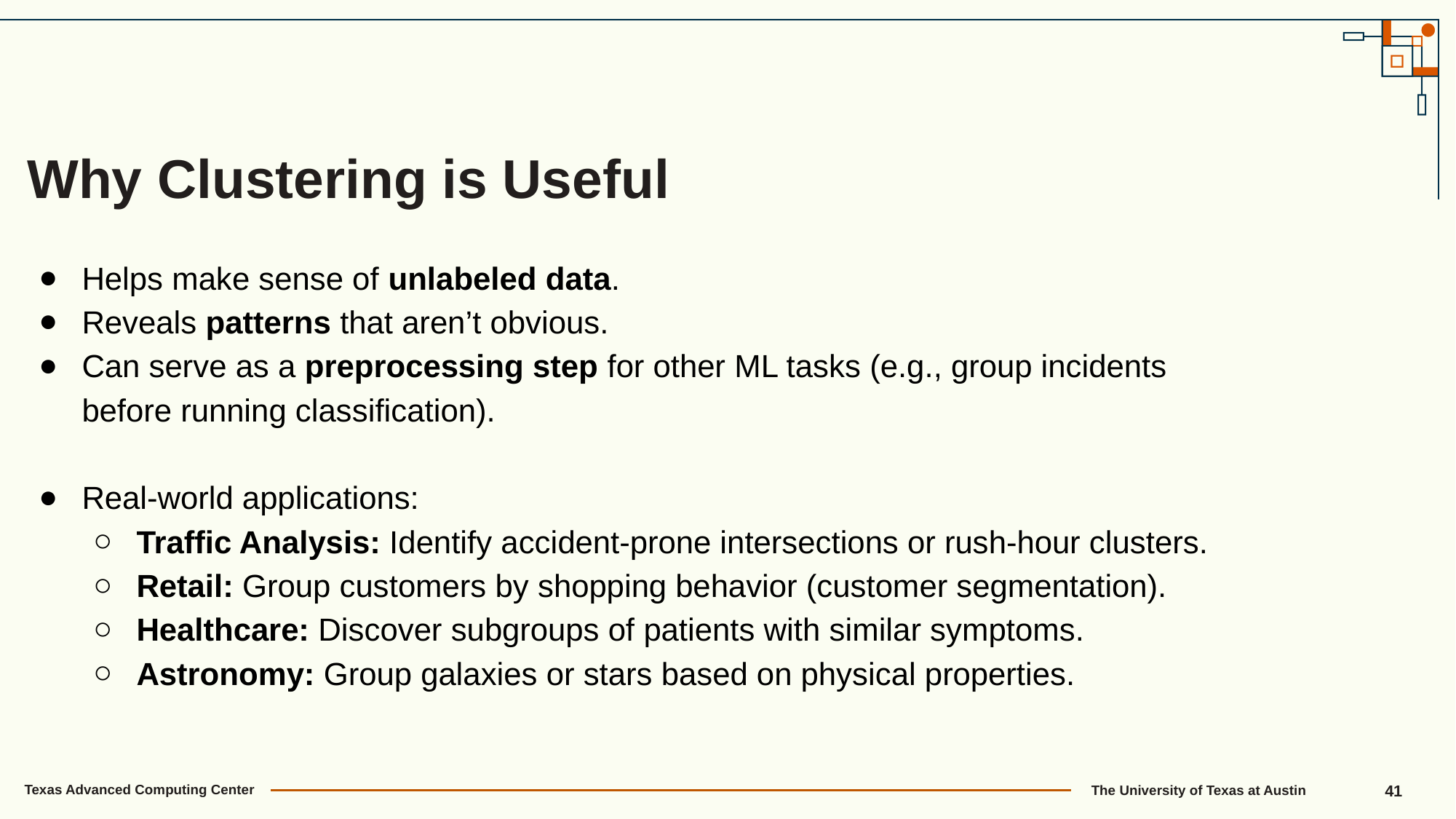

Why Clustering is Useful
Helps make sense of unlabeled data.
Reveals patterns that aren’t obvious.
Can serve as a preprocessing step for other ML tasks (e.g., group incidents before running classification).
Real-world applications:
Traffic Analysis: Identify accident-prone intersections or rush-hour clusters.
Retail: Group customers by shopping behavior (customer segmentation).
Healthcare: Discover subgroups of patients with similar symptoms.
Astronomy: Group galaxies or stars based on physical properties.